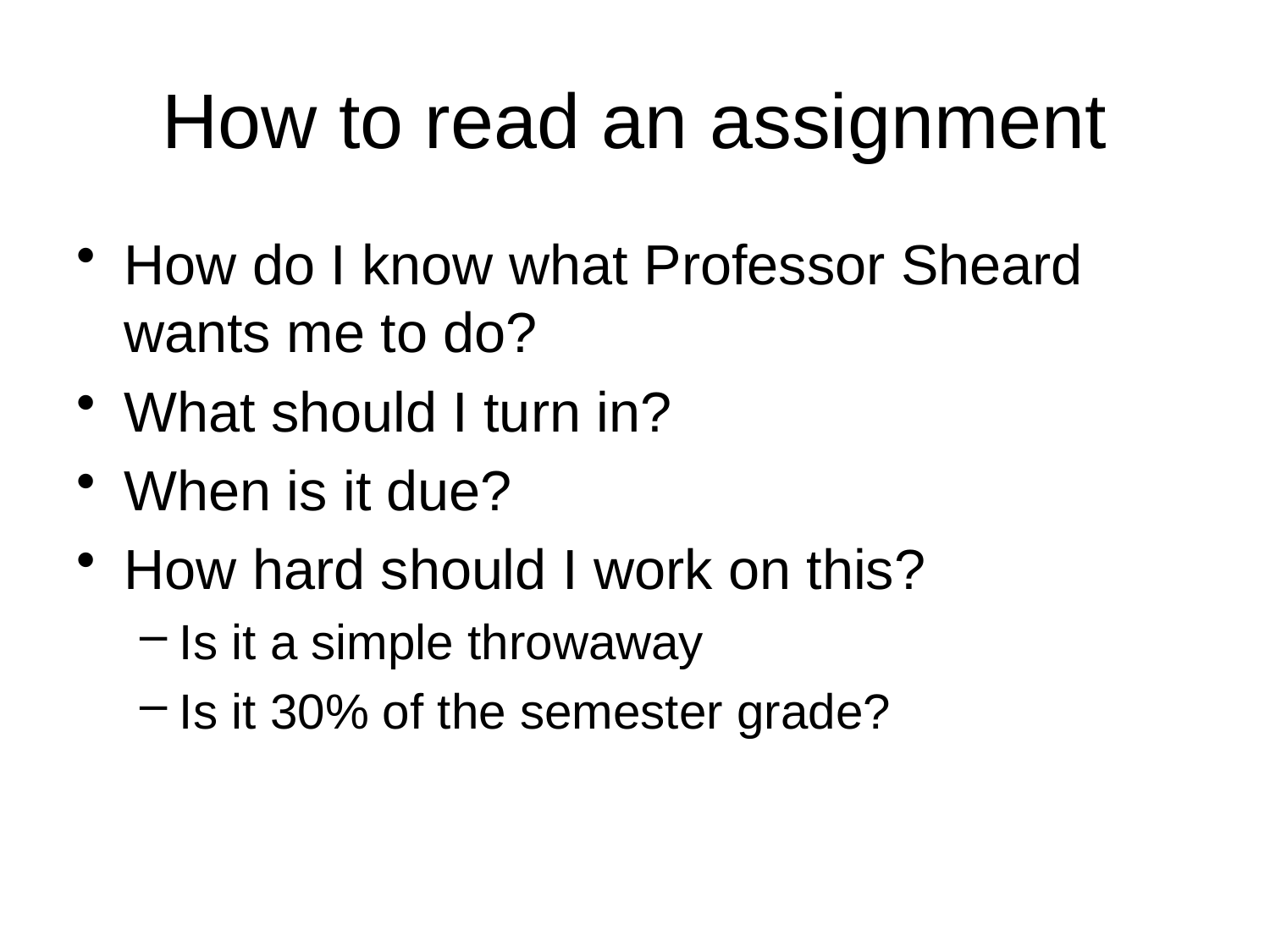

# How to read an assignment
How do I know what Professor Sheard wants me to do?
What should I turn in?
When is it due?
How hard should I work on this?
Is it a simple throwaway
Is it 30% of the semester grade?